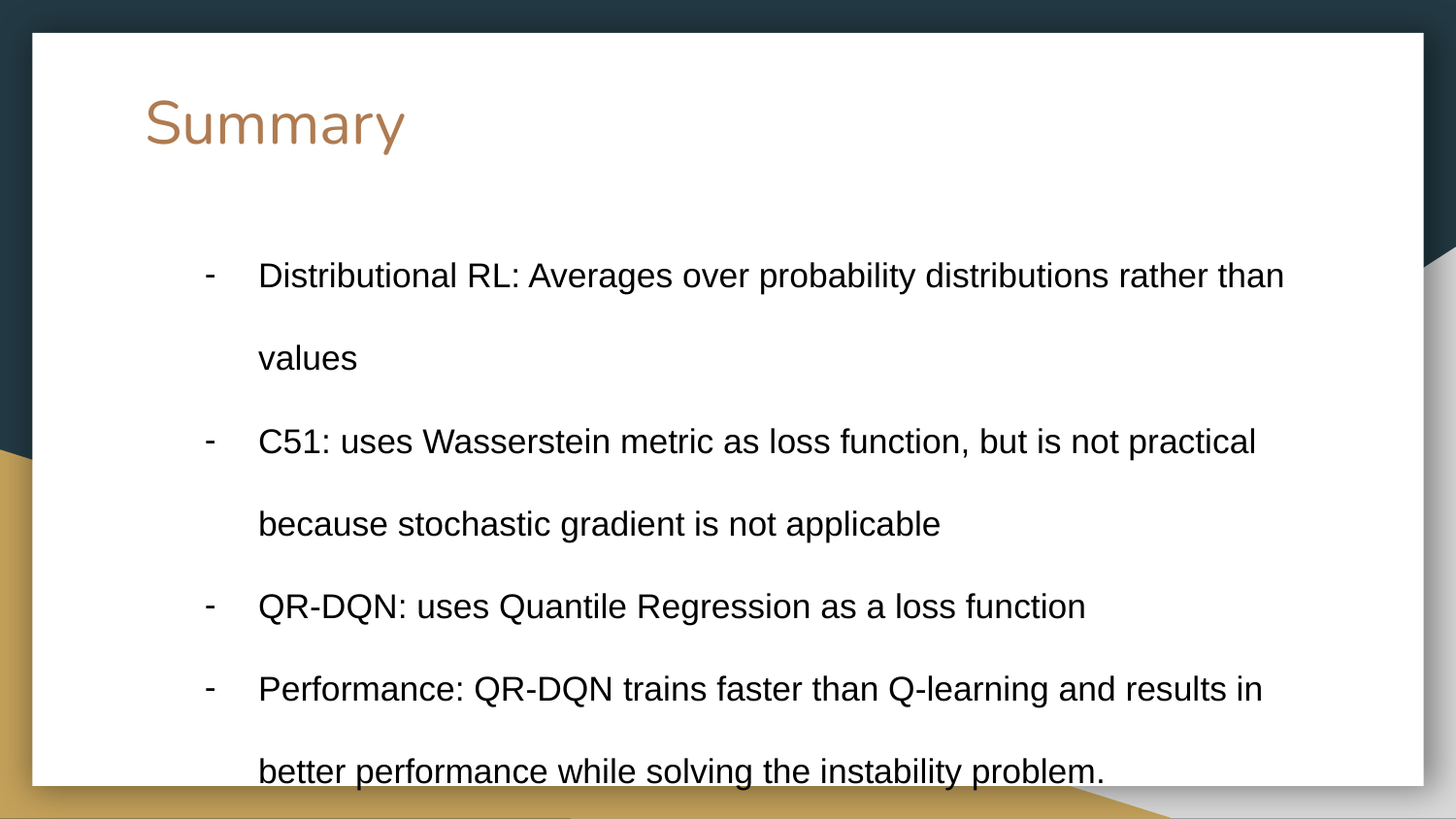

# Summary
Distributional RL: Averages over probability distributions rather than values
C51: uses Wasserstein metric as loss function, but is not practical because stochastic gradient is not applicable
QR-DQN: uses Quantile Regression as a loss function
Performance: QR-DQN trains faster than Q-learning and results in better performance while solving the instability problem.